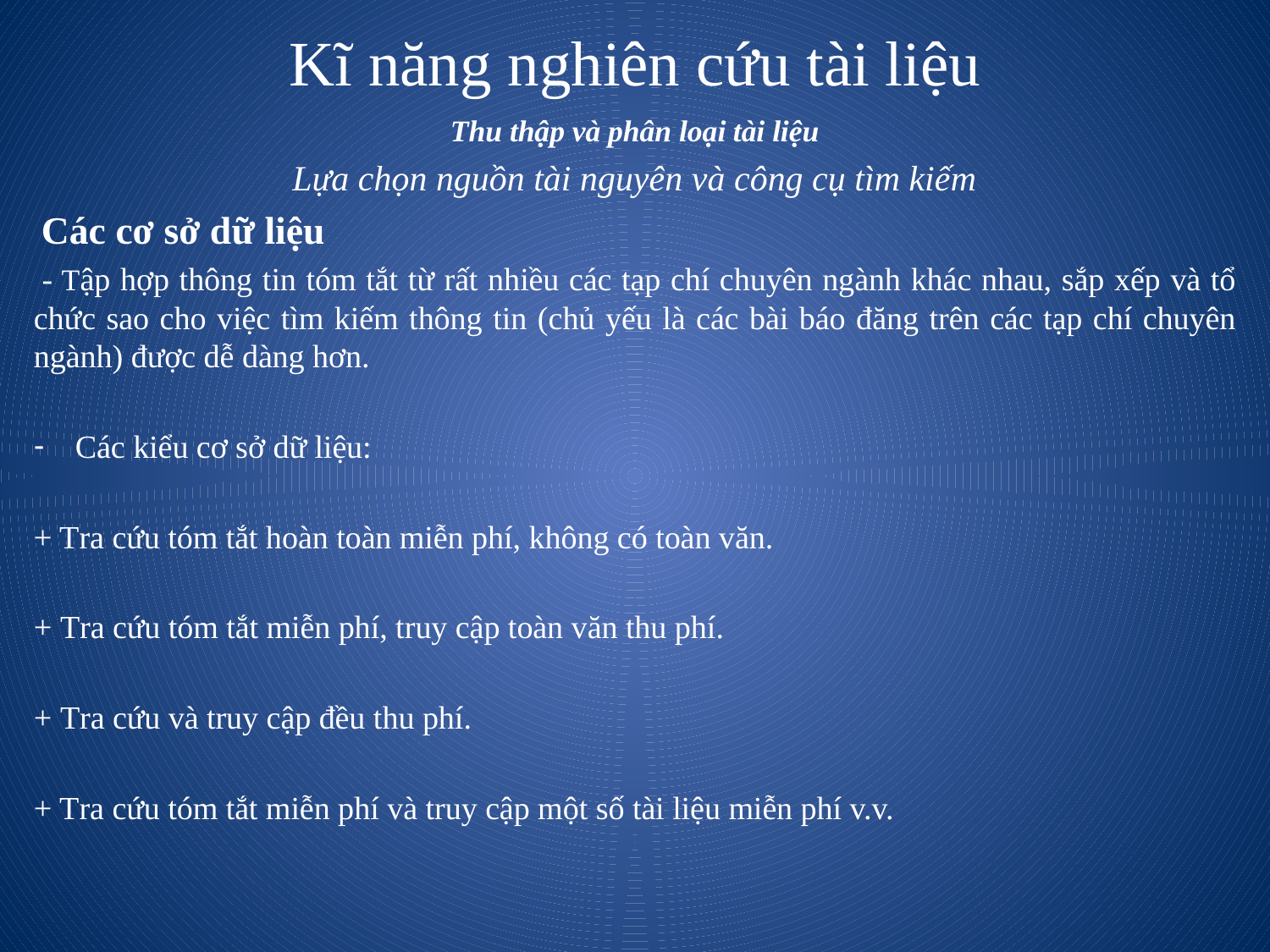

# Kĩ năng nghiên cứu tài liệu
Thu thập và phân loại tài liệu
Lựa chọn nguồn tài nguyên và công cụ tìm kiếm
 Các cơ sở dữ liệu
 - Tập hợp thông tin tóm tắt từ rất nhiều các tạp chí chuyên ngành khác nhau, sắp xếp và tổ chức sao cho việc tìm kiếm thông tin (chủ yếu là các bài báo đăng trên các tạp chí chuyên ngành) được dễ dàng hơn.

Các kiểu cơ sở dữ liệu:

+ Tra cứu tóm tắt hoàn toàn miễn phí, không có toàn văn.

+ Tra cứu tóm tắt miễn phí, truy cập toàn văn thu phí.

+ Tra cứu và truy cập đều thu phí.

+ Tra cứu tóm tắt miễn phí và truy cập một số tài liệu miễn phí v.v.